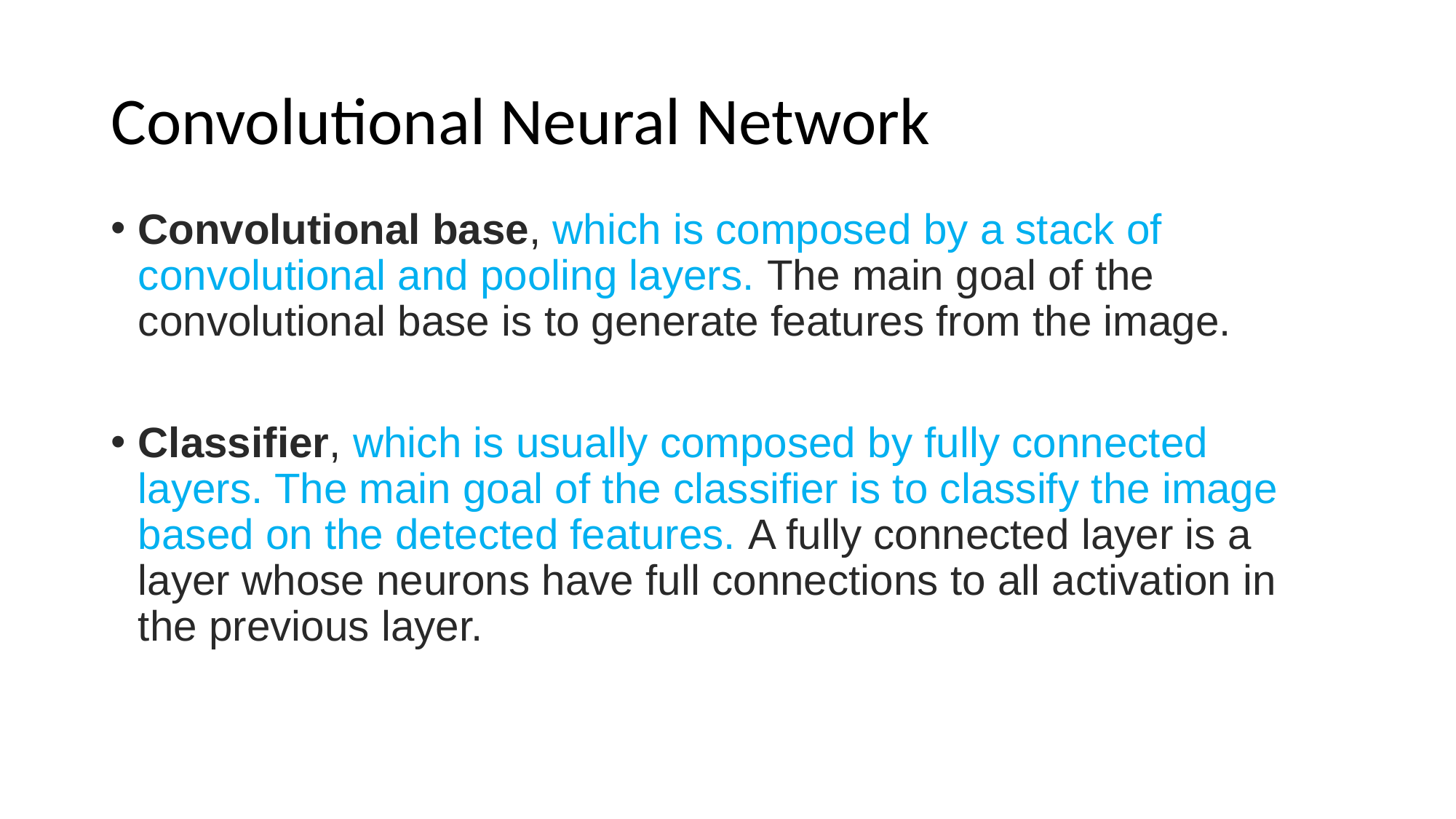

# Convolutional Neural Network
Convolutional base, which is composed by a stack of convolutional and pooling layers. The main goal of the convolutional base is to generate features from the image.

Classifier, which is usually composed by fully connected layers. The main goal of the classifier is to classify the image based on the detected features. A fully connected layer is a layer whose neurons have full connections to all activation in the previous layer.